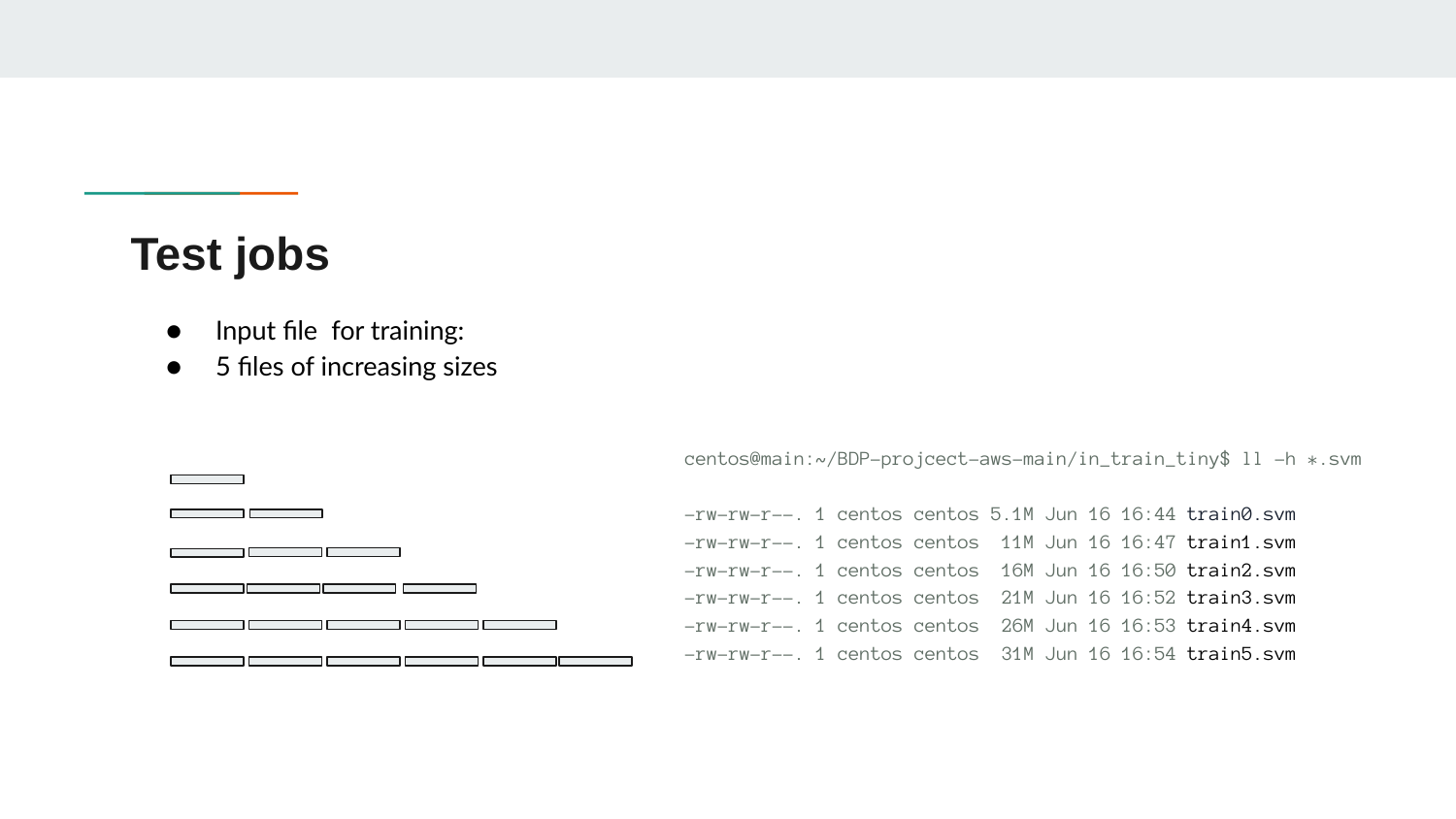

# Test jobs
Input file  for training:
5 files of increasing sizes

centos@main:~/BDP-projcect-aws-main/in_train_tiny$ ll -h *.svm

-rw-rw-r--. 1 centos centos 5.1M Jun 16 16:44 train0.svm
-rw-rw-r--. 1 centos centos  11M Jun 16 16:47 train1.svm
-rw-rw-r--. 1 centos centos  16M Jun 16 16:50 train2.svm
-rw-rw-r--. 1 centos centos  21M Jun 16 16:52 train3.svm
-rw-rw-r--. 1 centos centos  26M Jun 16 16:53 train4.svm
-rw-rw-r--. 1 centos centos  31M Jun 16 16:54 train5.svm